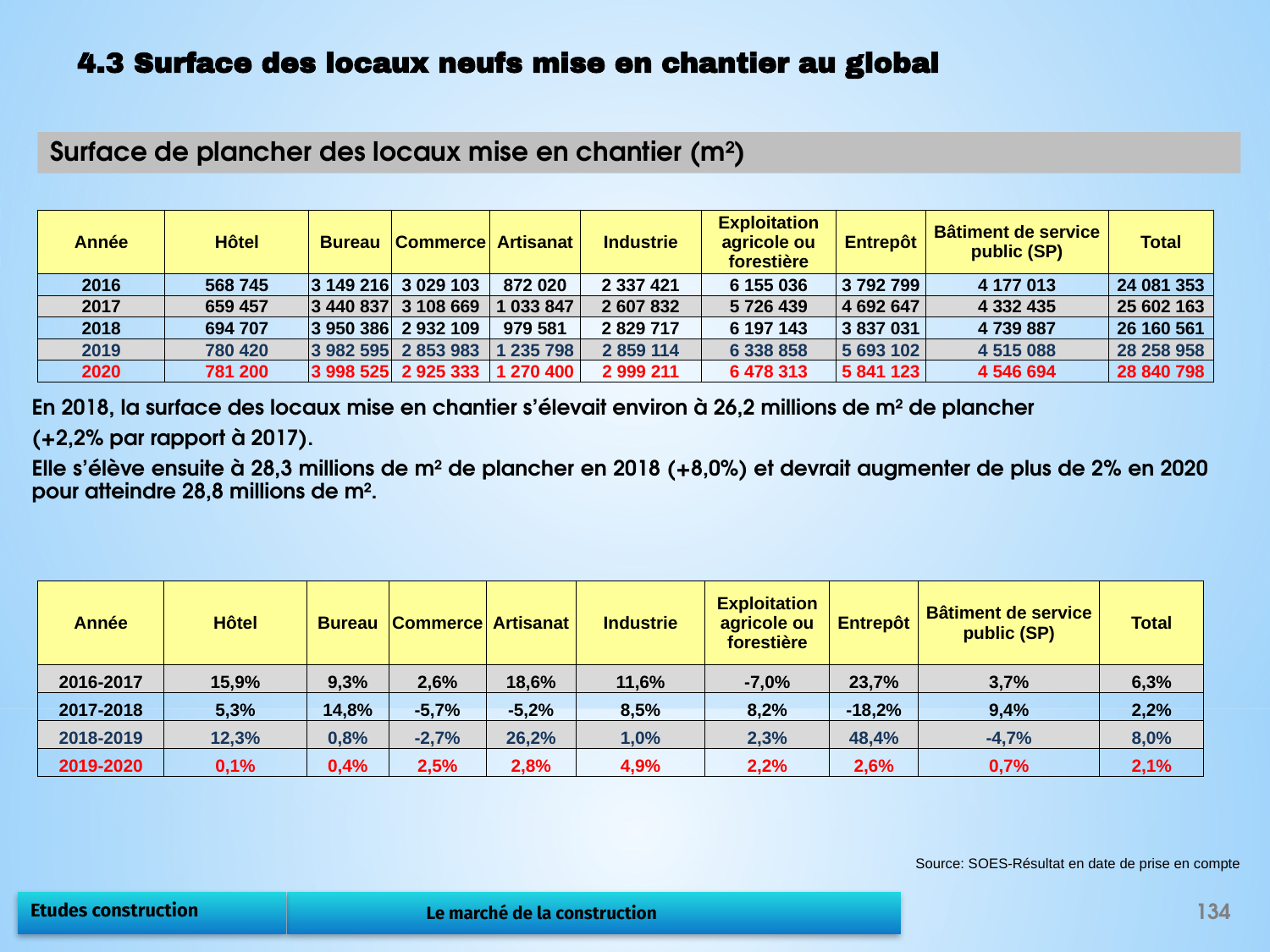

4.3 Surface des locaux neufs mise en chantier au global
Surface de plancher des locaux mise en chantier (m²)
| Année | Hôtel | Bureau | Commerce | Artisanat | Industrie | Exploitation agricole ou forestière | Entrepôt | Bâtiment de service public (SP) | Total |
| --- | --- | --- | --- | --- | --- | --- | --- | --- | --- |
| 2016 | 568 745 | 3 149 216 | 3 029 103 | 872 020 | 2 337 421 | 6 155 036 | 3 792 799 | 4 177 013 | 24 081 353 |
| 2017 | 659 457 | 3 440 837 | 3 108 669 | 1 033 847 | 2 607 832 | 5 726 439 | 4 692 647 | 4 332 435 | 25 602 163 |
| 2018 | 694 707 | 3 950 386 | 2 932 109 | 979 581 | 2 829 717 | 6 197 143 | 3 837 031 | 4 739 887 | 26 160 561 |
| 2019 | 780 420 | 3 982 595 | 2 853 983 | 1 235 798 | 2 859 114 | 6 338 858 | 5 693 102 | 4 515 088 | 28 258 958 |
| 2020 | 781 200 | 3 998 525 | 2 925 333 | 1 270 400 | 2 999 211 | 6 478 313 | 5 841 123 | 4 546 694 | 28 840 798 |
En 2018, la surface des locaux mise en chantier s’élevait environ à 26,2 millions de m² de plancher
(+2,2% par rapport à 2017).
Elle s’élève ensuite à 28,3 millions de m² de plancher en 2018 (+8,0%) et devrait augmenter de plus de 2% en 2020 pour atteindre 28,8 millions de m².
| Année | Hôtel | Bureau | Commerce | Artisanat | Industrie | Exploitation agricole ou forestière | Entrepôt | Bâtiment de service public (SP) | Total |
| --- | --- | --- | --- | --- | --- | --- | --- | --- | --- |
| 2016-2017 | 15,9% | 9,3% | 2,6% | 18,6% | 11,6% | -7,0% | 23,7% | 3,7% | 6,3% |
| 2017-2018 | 5,3% | 14,8% | -5,7% | -5,2% | 8,5% | 8,2% | -18,2% | 9,4% | 2,2% |
| 2018-2019 | 12,3% | 0,8% | -2,7% | 26,2% | 1,0% | 2,3% | 48,4% | -4,7% | 8,0% |
| 2019-2020 | 0,1% | 0,4% | 2,5% | 2,8% | 4,9% | 2,2% | 2,6% | 0,7% | 2,1% |
Source: SOES-Résultat en date de prise en compte
134